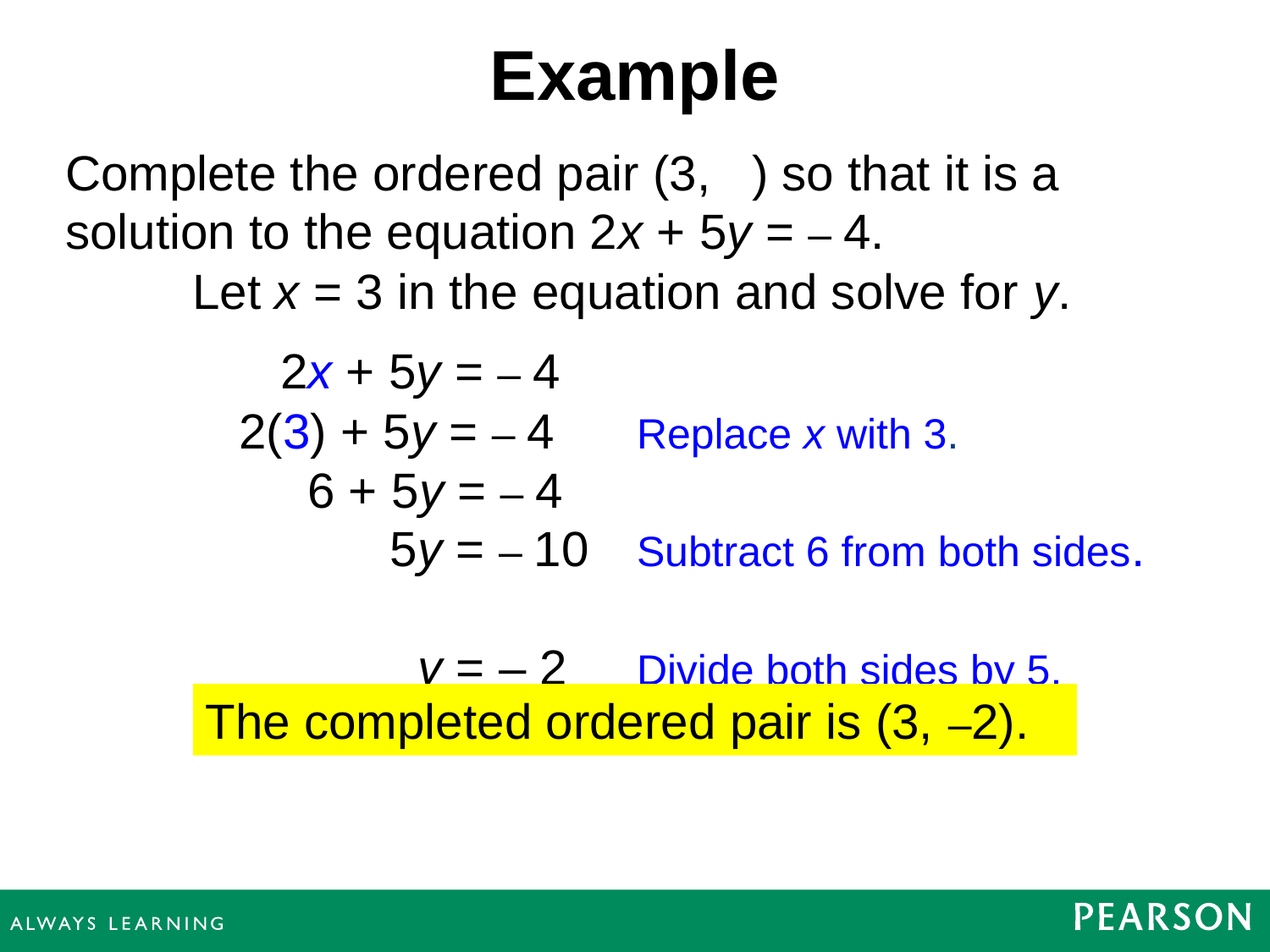

Example
Complete the ordered pair (3,   ) so that it is a solution to the equation 2x + 5y = – 4.
	Let x = 3 in the equation and solve for y.
           2x + 5y = – 4
        2(3) + 5y = – 4	Replace x with 3.
             6 + 5y = – 4
                   5y = – 10	Subtract 6 from both sides.
                     y = – 2	Divide both sides by 5.

The completed ordered pair is (3, –2).